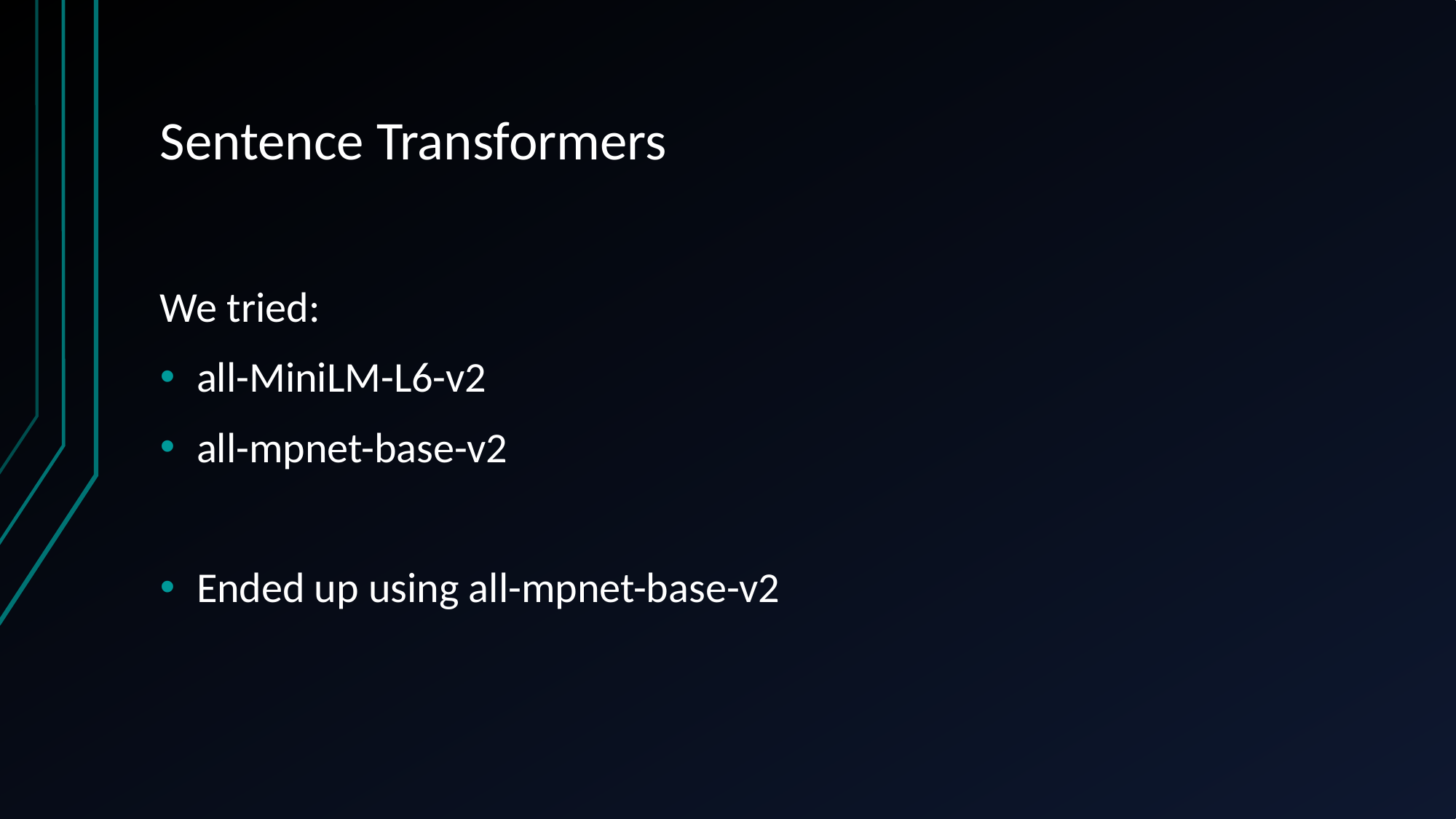

# Sentence Transformers

We tried:
all-MiniLM-L6-v2
all-mpnet-base-v2

Ended up using all-mpnet-base-v2